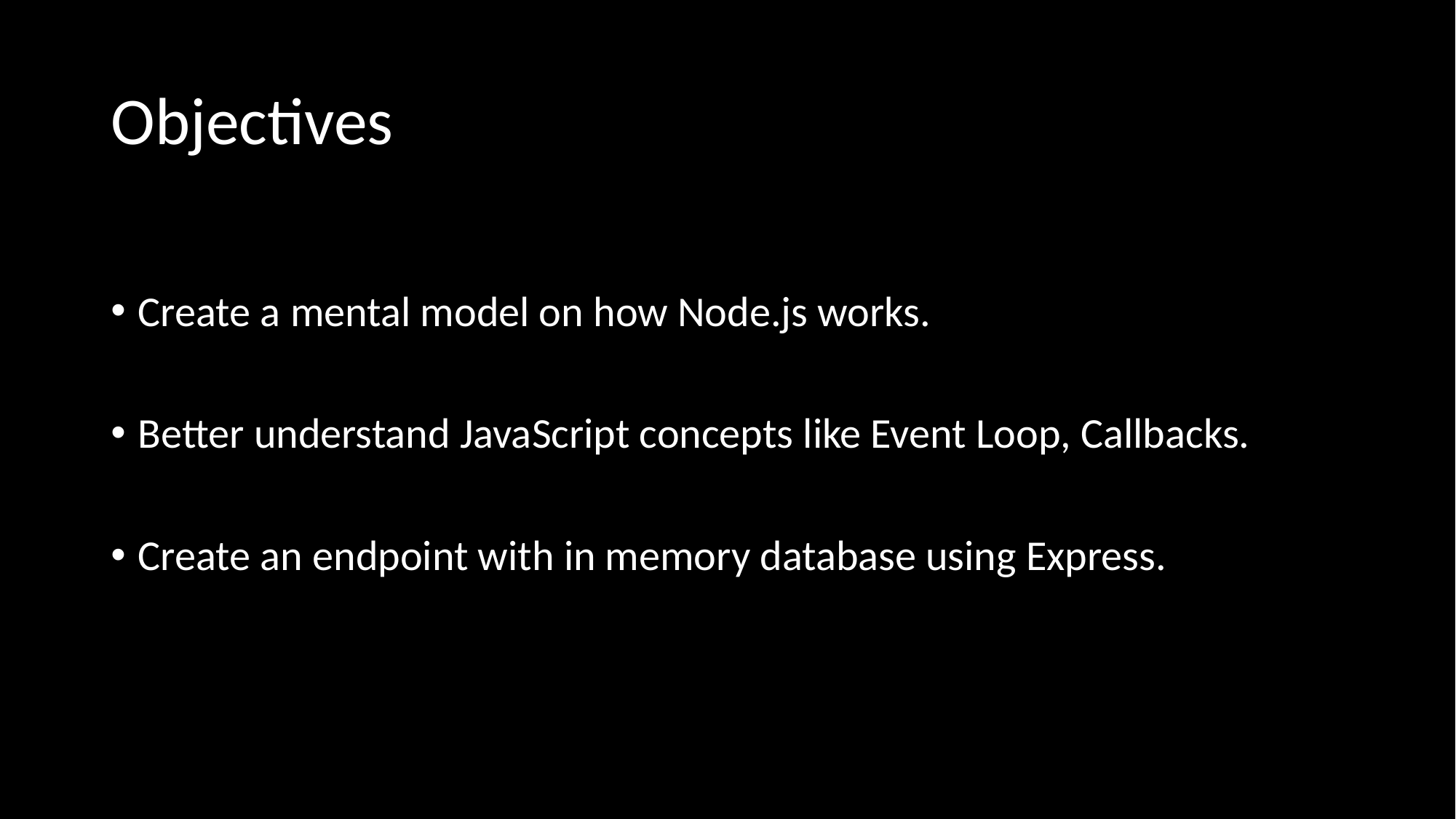

# Objectives

Create a mental model on how Node.js works.

Better understand JavaScript concepts like Event Loop, Callbacks.

Create an endpoint with in memory database using Express.